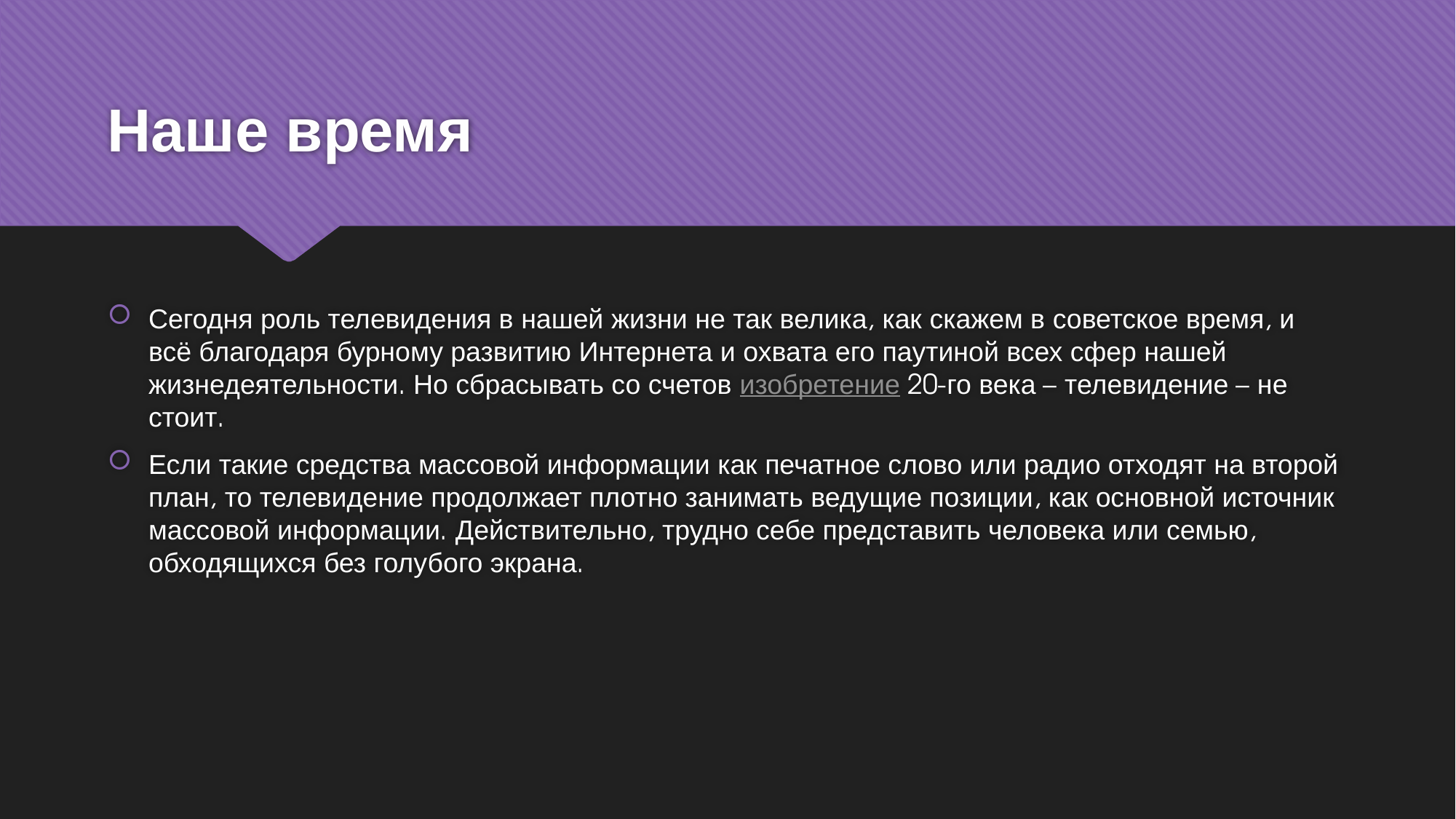

# Наше время
Сегодня роль телевидения в нашей жизни не так велика, как скажем в советское время, и всё благодаря бурному развитию Интернета и охвата его паутиной всех сфер нашей жизнедеятельности. Но сбрасывать со счетов изобретение 20-го века – телевидение – не стоит.
Если такие средства массовой информации как печатное слово или радио отходят на второй план, то телевидение продолжает плотно занимать ведущие позиции, как основной источник массовой информации. Действительно, трудно себе представить человека или семью, обходящихся без голубого экрана.